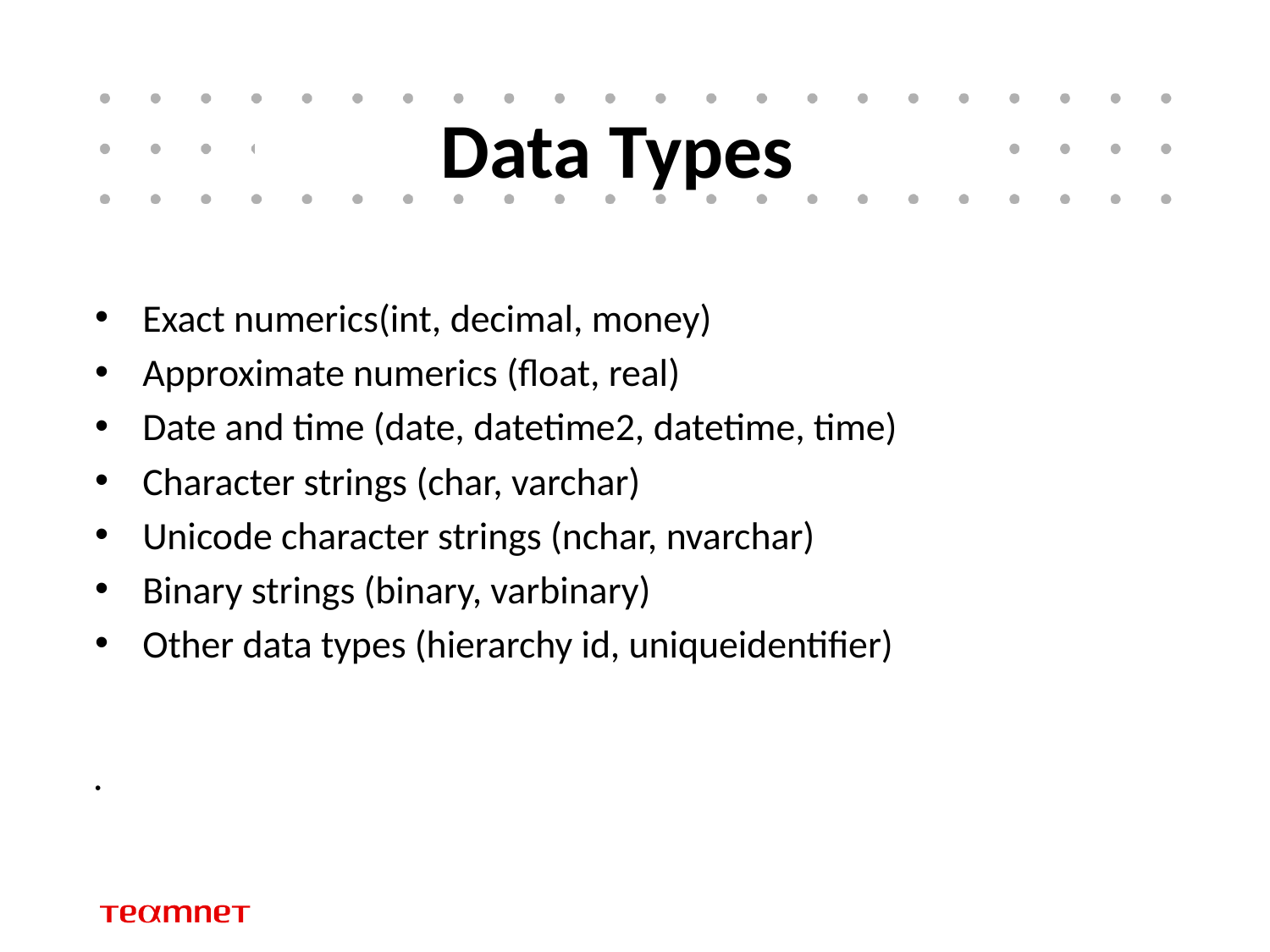

# Data Types
Exact numerics(int, decimal, money)
Approximate numerics (float, real)
Date and time (date, datetime2, datetime, time)
Character strings (char, varchar)
Unicode character strings (nchar, nvarchar)
Binary strings (binary, varbinary)
Other data types (hierarchy id, uniqueidentifier)